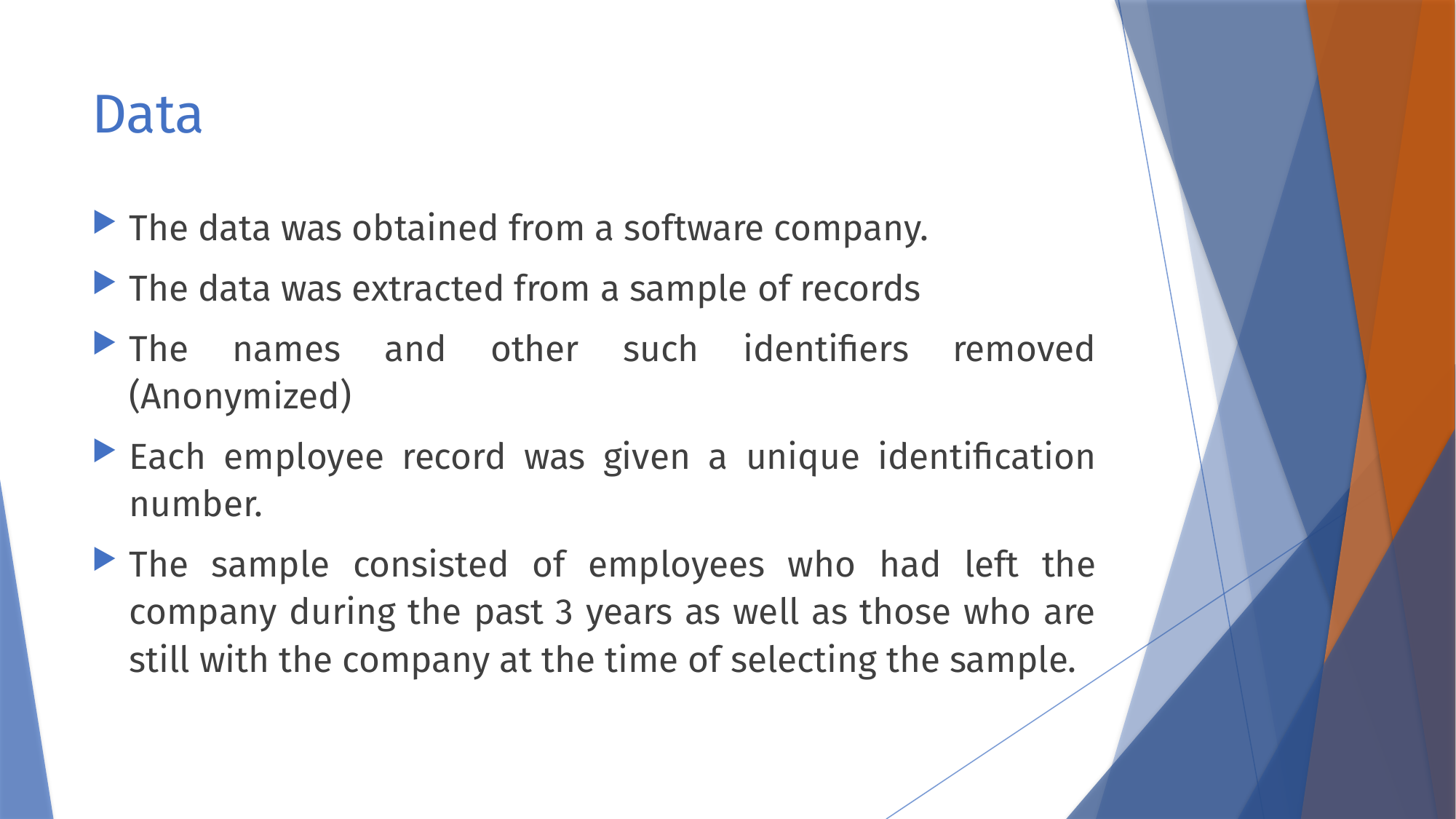

# Data
The data was obtained from a software company.
The data was extracted from a sample of records
The names and other such identifiers removed (Anonymized)
Each employee record was given a unique identification number.
The sample consisted of employees who had left the company during the past 3 years as well as those who are still with the company at the time of selecting the sample.